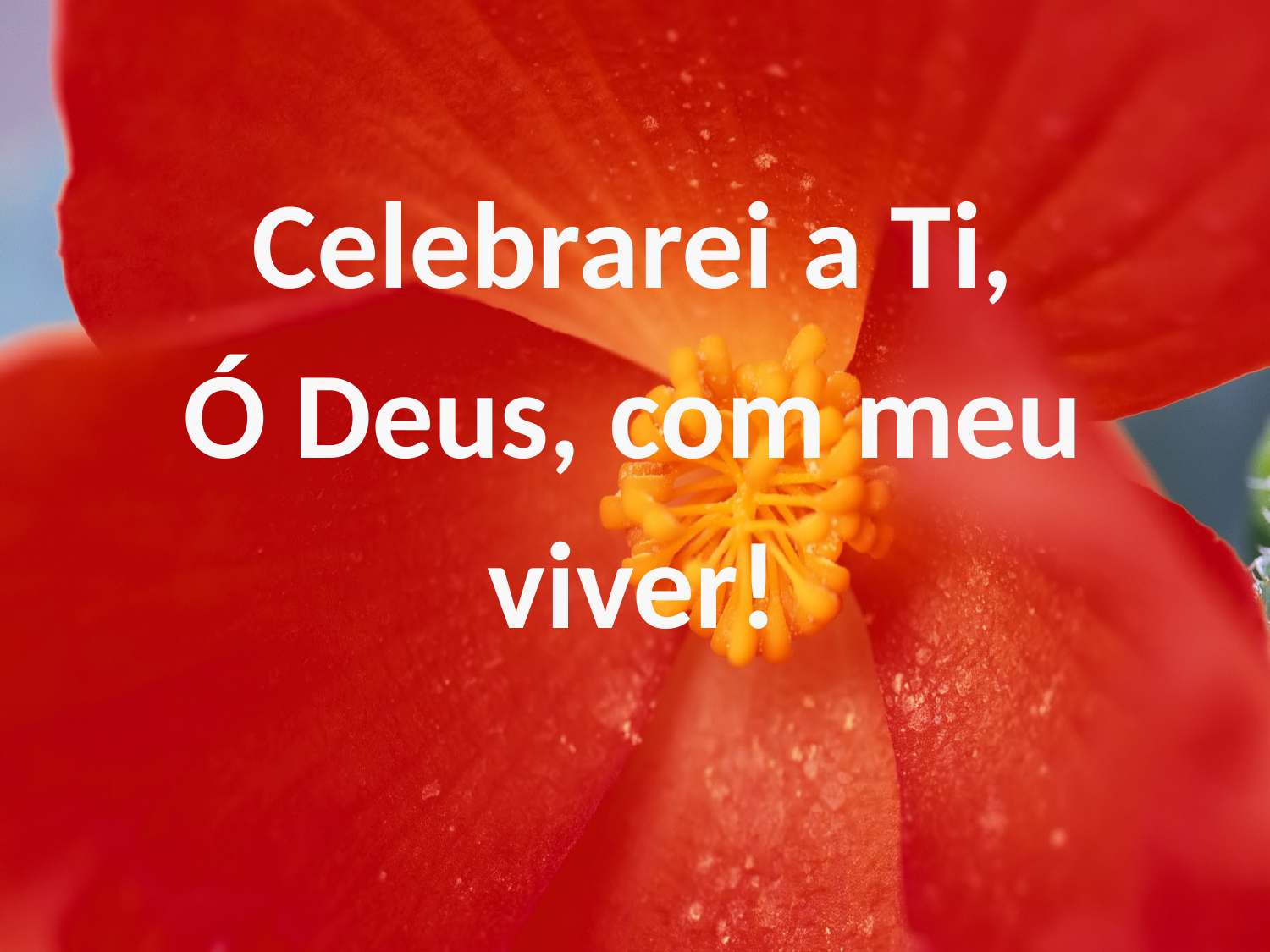

Celebrarei a Ti,
Ó Deus, com meu viver!